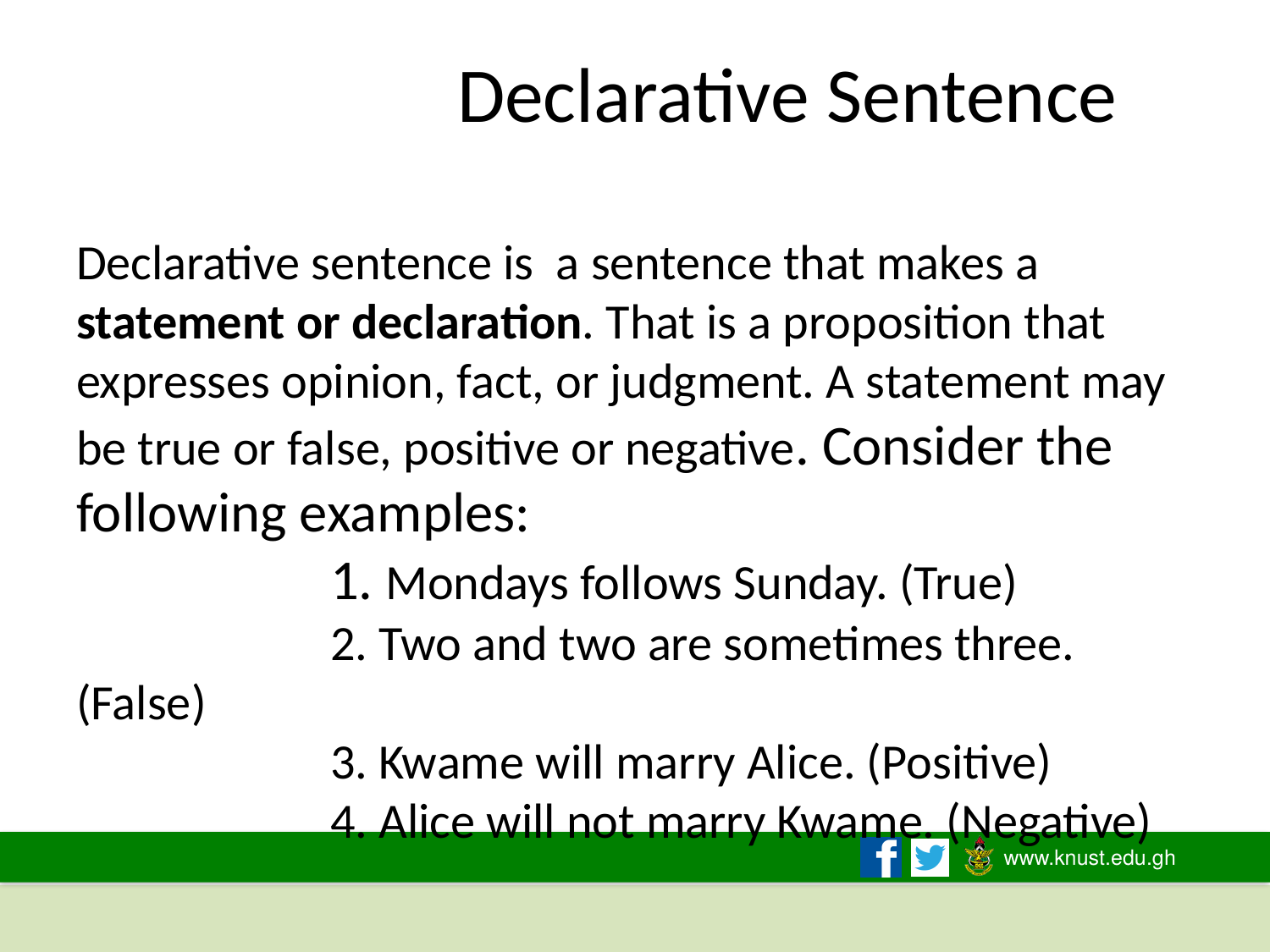

# Declarative Sentence Declarative sentence is  a sentence that makes a statement or declaration. That is a proposition that expresses opinion, fact, or judgment. A statement may be true or false, positive or negative. Consider the following examples: 1. Mondays follows Sunday. (True) 2. Two and two are sometimes three. (False) 3. Kwame will marry Alice. (Positive) 4. Alice will not marry Kwame. (Negative)